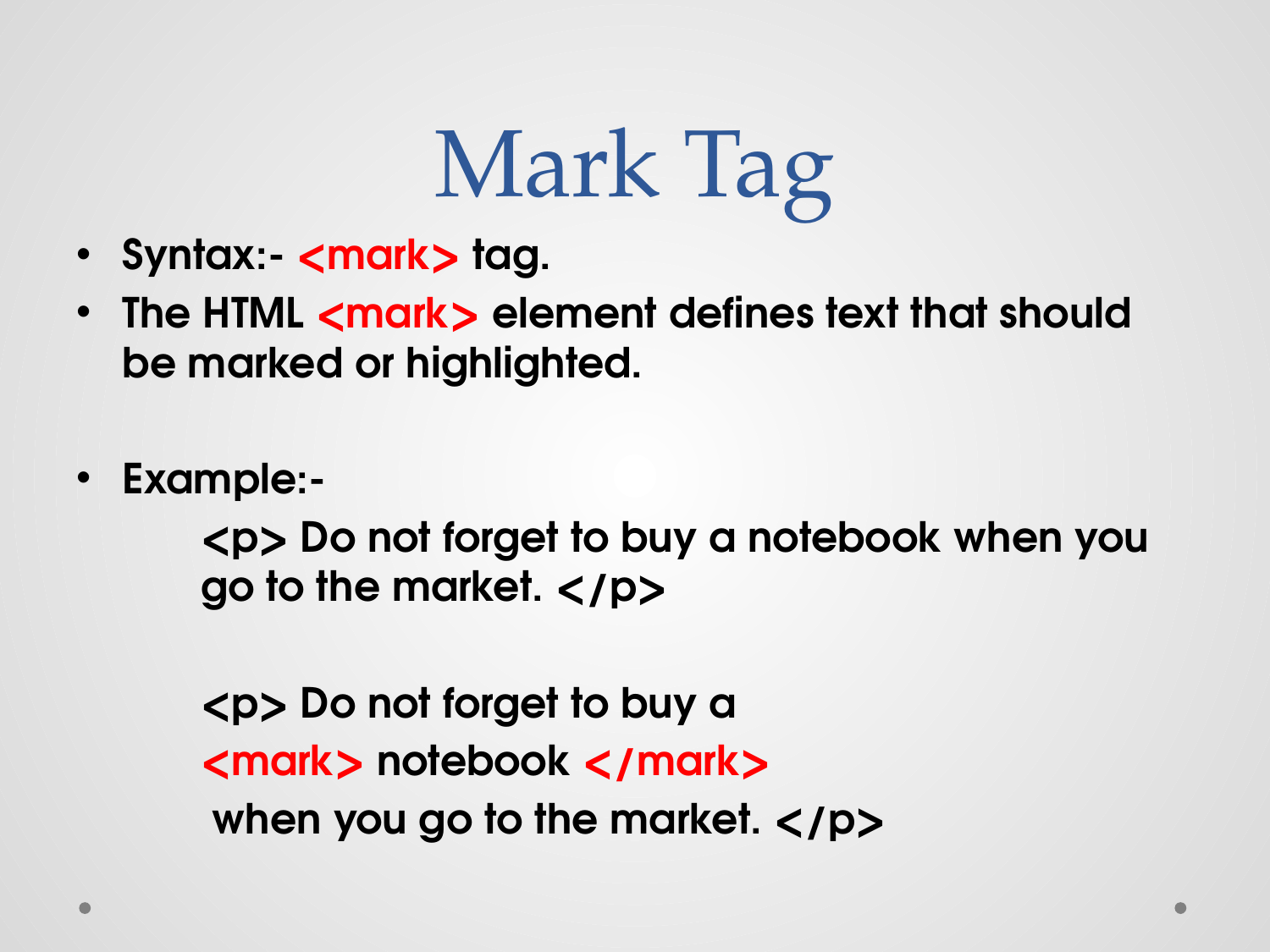

# Mark Tag
Syntax:- <mark> tag.
The HTML <mark> element defines text that should be marked or highlighted.

Example:-
	<p> Do not forget to buy a notebook when you 	go to the market. </p>

	<p> Do not forget to buy a
	<mark> notebook </mark>
	 when you go to the market. </p>